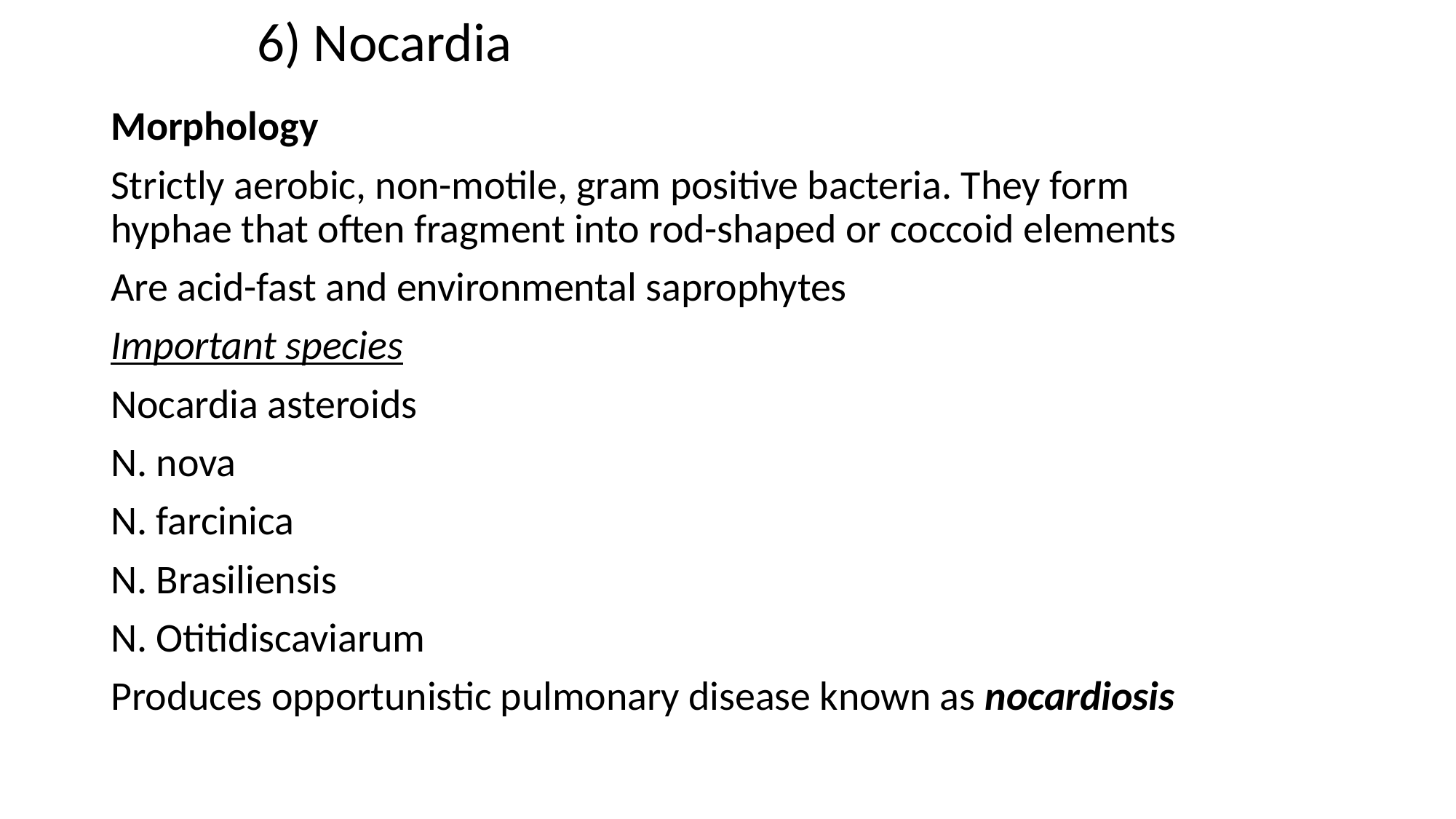

# 6) Nocardia
Morphology
Strictly aerobic, non-motile, gram positive bacteria. They form hyphae that often fragment into rod-shaped or coccoid elements
Are acid-fast and environmental saprophytes
Important species
Nocardia asteroids
N. nova
N. farcinica
N. Brasiliensis
N. Otitidiscaviarum
Produces opportunistic pulmonary disease known as nocardiosis